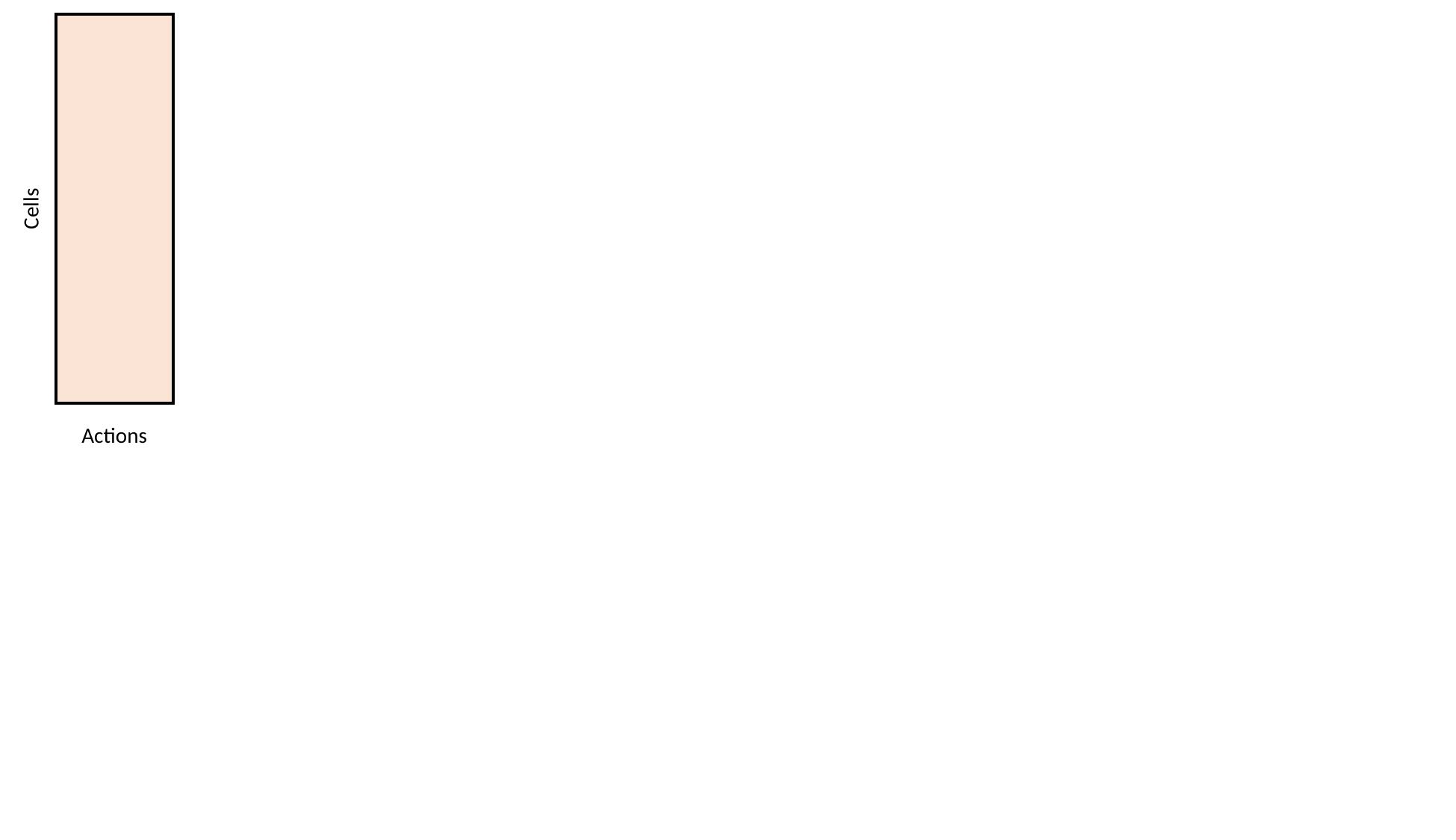

|  |
| --- |

Cells
Actions